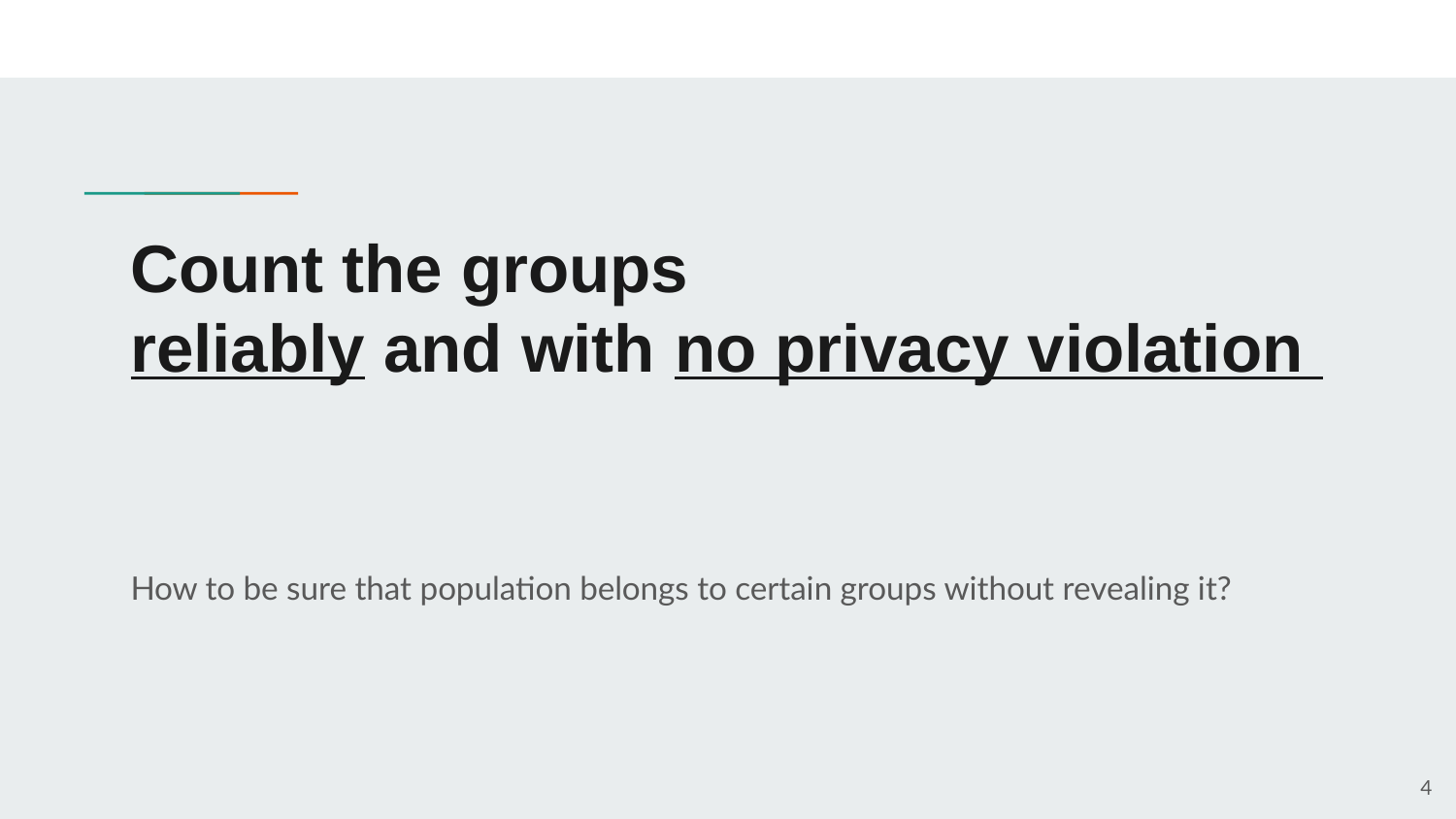

# Count the groups
reliably and with no privacy violation
How to be sure that population belongs to certain groups without revealing it?
4